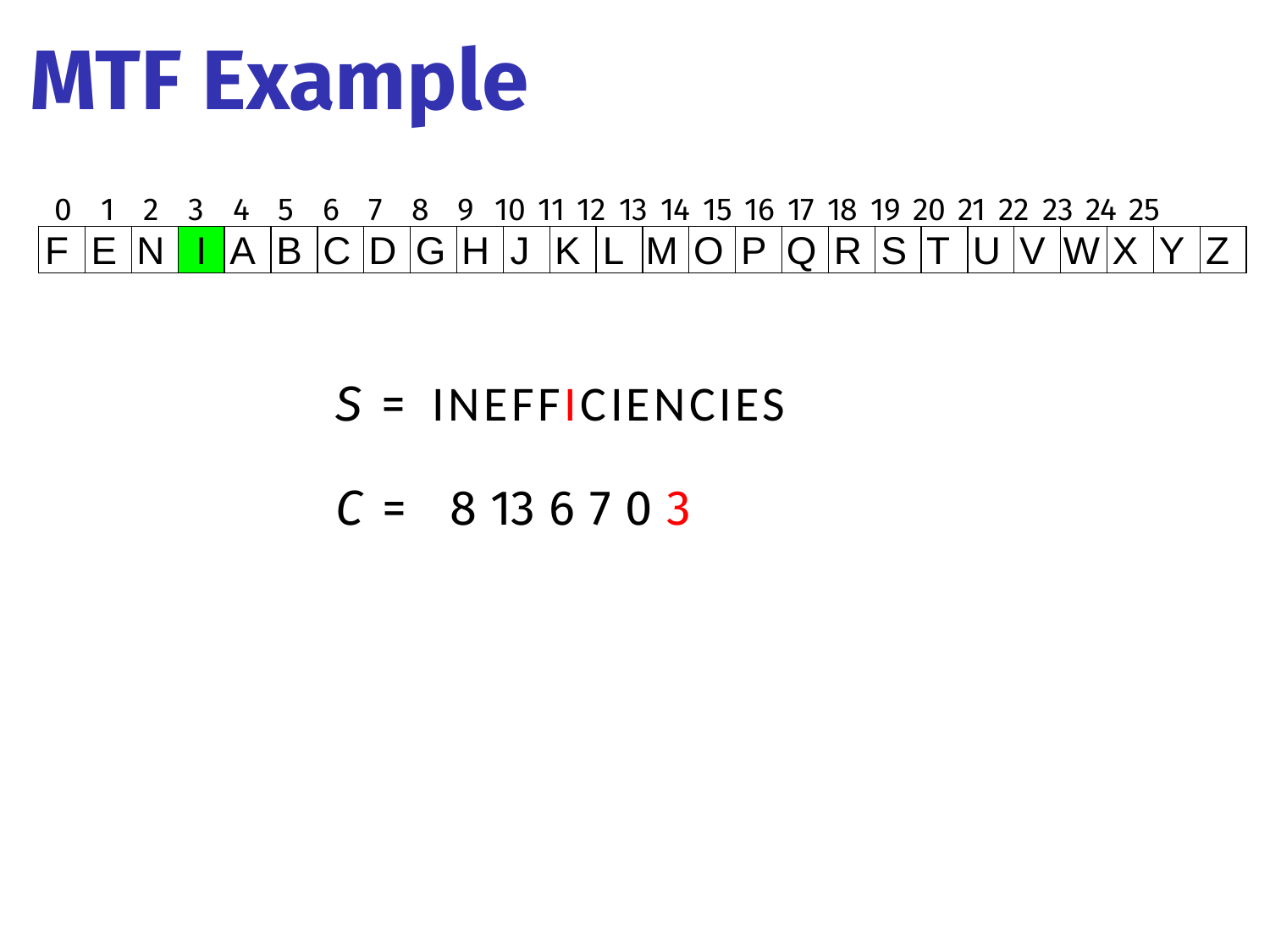

MTF Example
0 1 2 3 4 5 6 7 8 9 10 11 12 13 14 15 16 17 18 19 20 21 22 23 24 25
| F | E | N | I | A | B | C | D | G | H | J | K | L | M | O | P | Q | R | S | T | U | V | W | X | Y | Z |
| --- | --- | --- | --- | --- | --- | --- | --- | --- | --- | --- | --- | --- | --- | --- | --- | --- | --- | --- | --- | --- | --- | --- | --- | --- | --- |
S = INEFFICIENCIES

C = 8 13 6 7 0 3